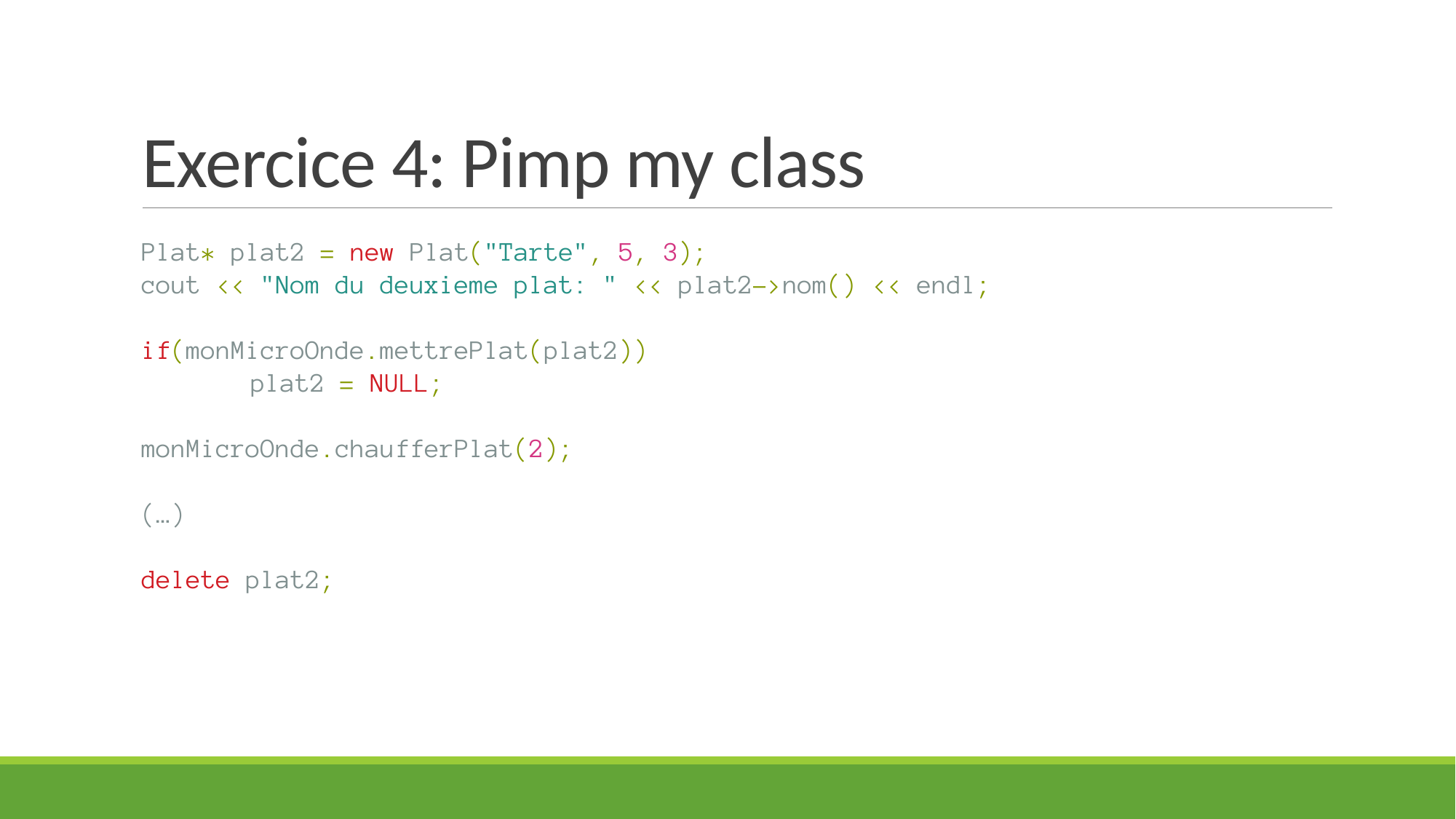

# Exercice 4: Pimp my class
Plat* plat2 = new Plat("Tarte", 5, 3);
cout << "Nom du deuxieme plat: " << plat2->nom() << endl;

if(monMicroOnde.mettrePlat(plat2))
	plat2 = NULL;

monMicroOnde.chaufferPlat(2);

(…)

delete plat2;